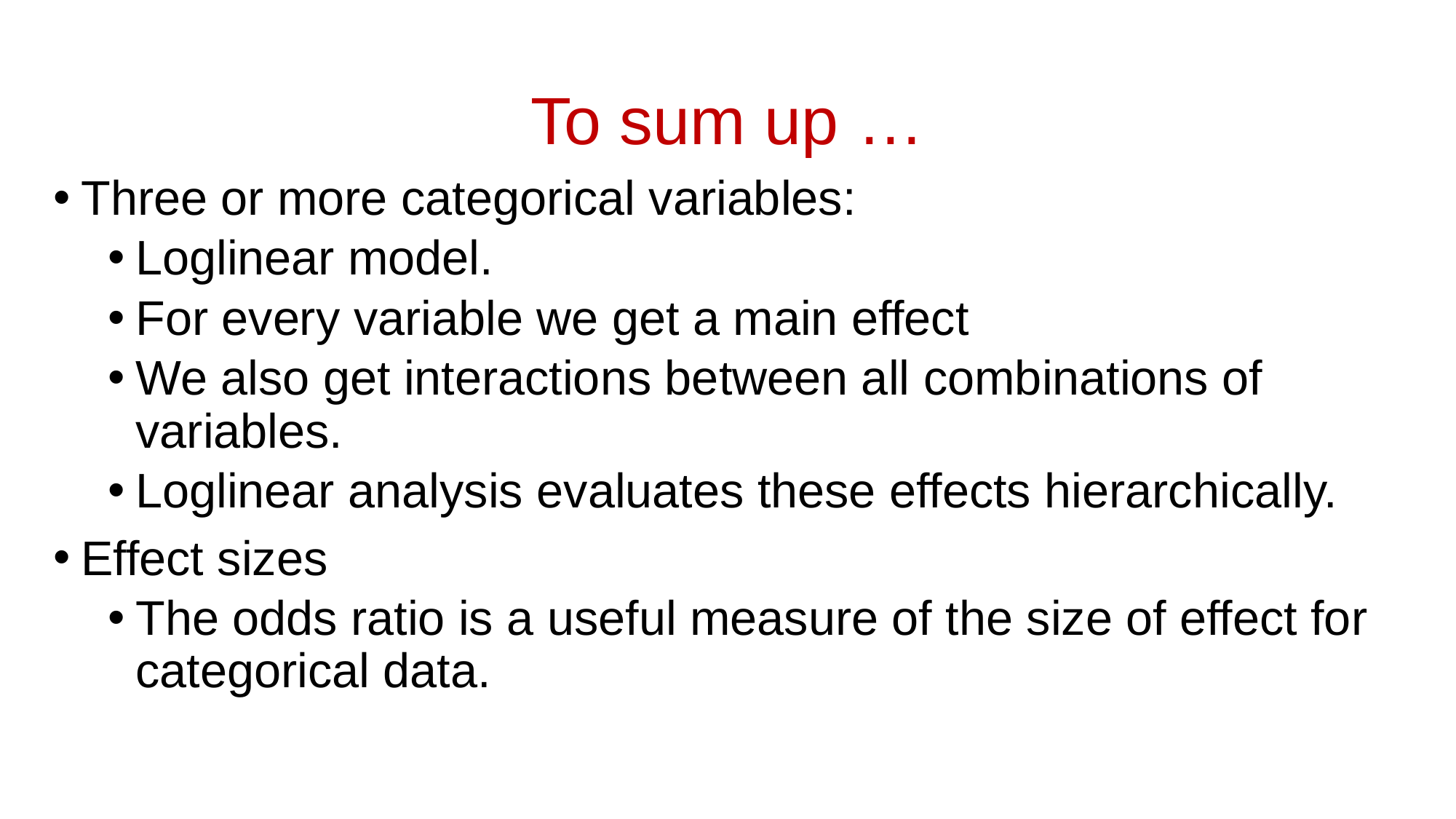

# To sum up …
Three or more categorical variables:
Loglinear model.
For every variable we get a main effect
We also get interactions between all combinations of variables.
Loglinear analysis evaluates these effects hierarchically.
Effect sizes
The odds ratio is a useful measure of the size of effect for categorical data.